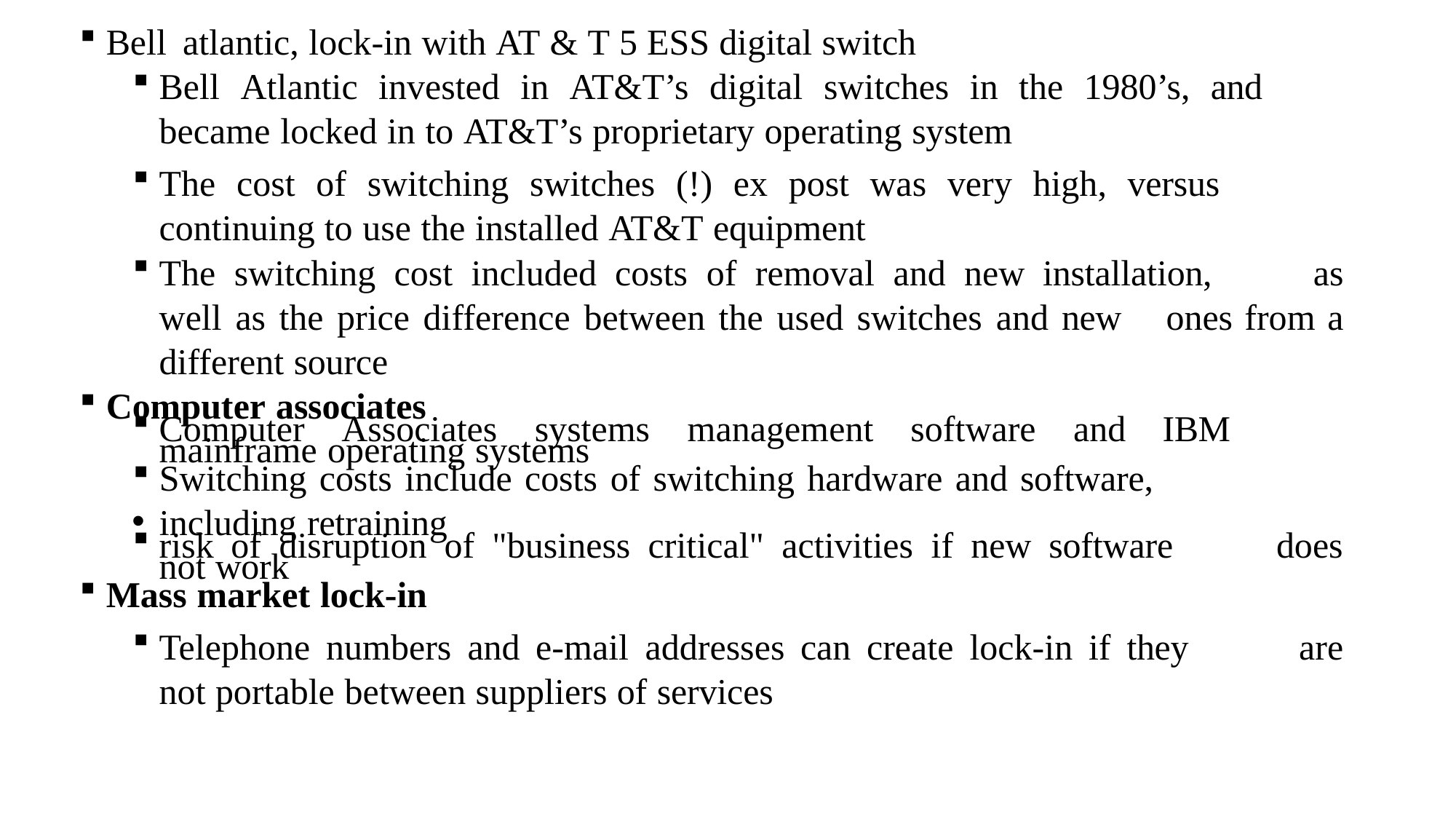

Bell atlantic, lock-in with AT & T 5 ESS digital switch
Bell Atlantic invested in AT&T’s digital switches in the 1980’s, and 	became locked in to AT&T’s proprietary operating system
The cost of switching switches (!) ex post was very high, versus 	continuing to use the installed AT&T equipment
The switching cost included costs of removal and new installation, 	as well as the price difference between the used switches and new 	ones from a different source
Computer associates
Computer  Associates  systems  management  software  and  IBM 	mainframe operating systems
Switching costs include costs of switching hardware and software,
including retraining
risk of disruption of "business critical" activities if new software 	does not work
Mass market lock-in
Telephone numbers and e-mail addresses can create lock-in if they 	are not portable between suppliers of services